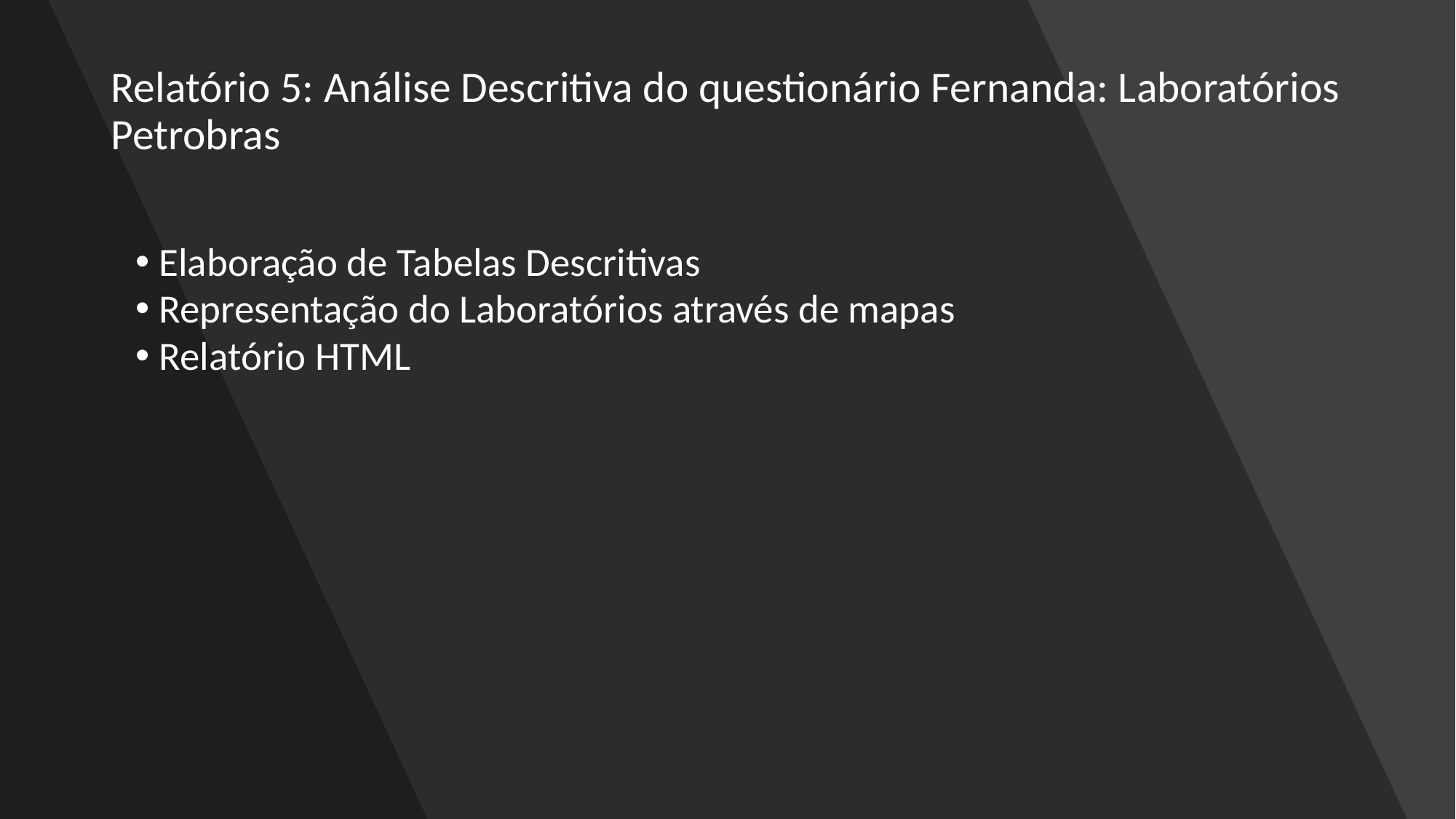

# Relatório 5: Análise Descritiva do questionário Fernanda: Laboratórios Petrobras

Elaboração de Tabelas Descritivas
Representação do Laboratórios através de mapas
Relatório HTML